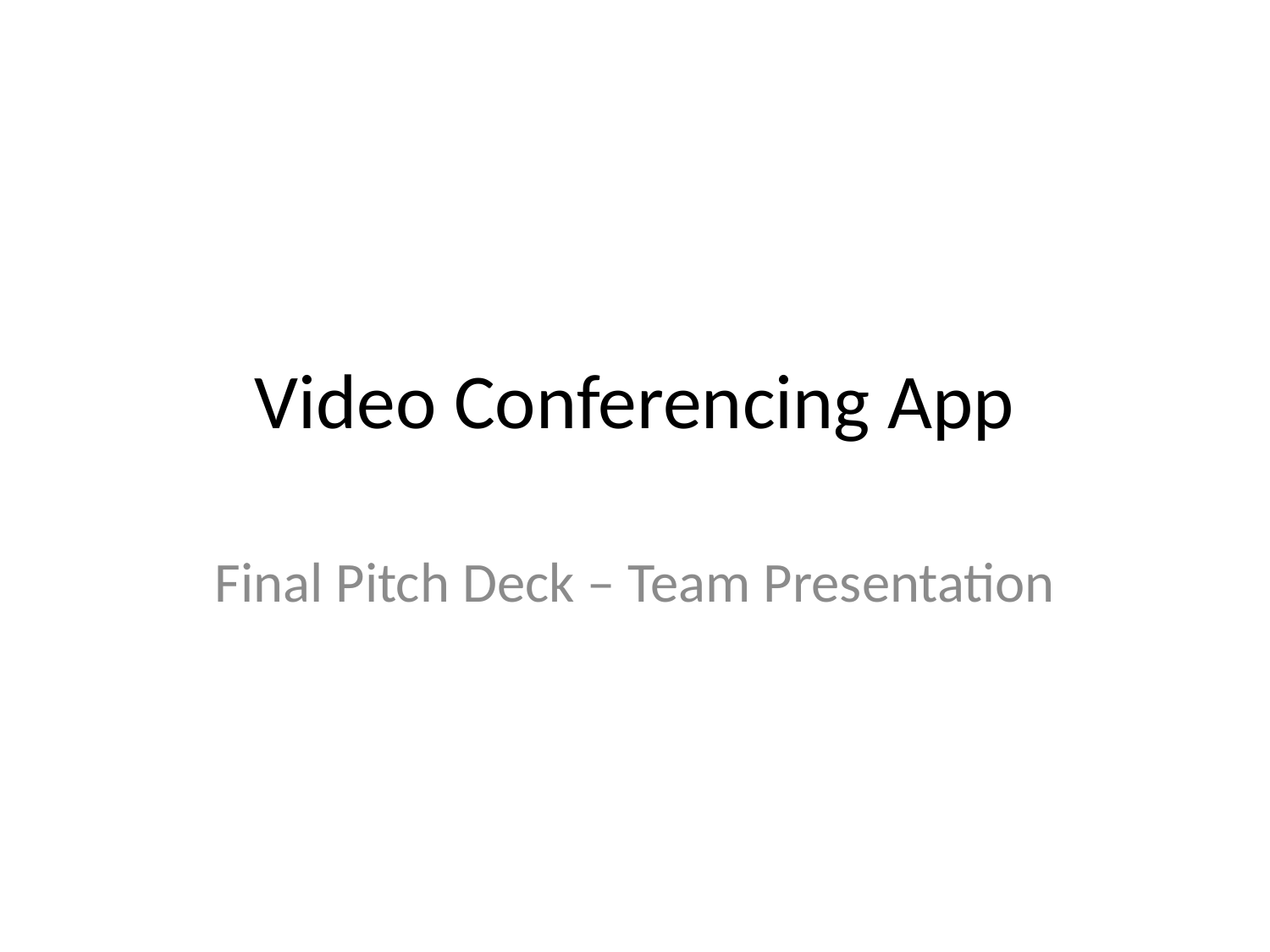

# Video Conferencing App
Final Pitch Deck – Team Presentation